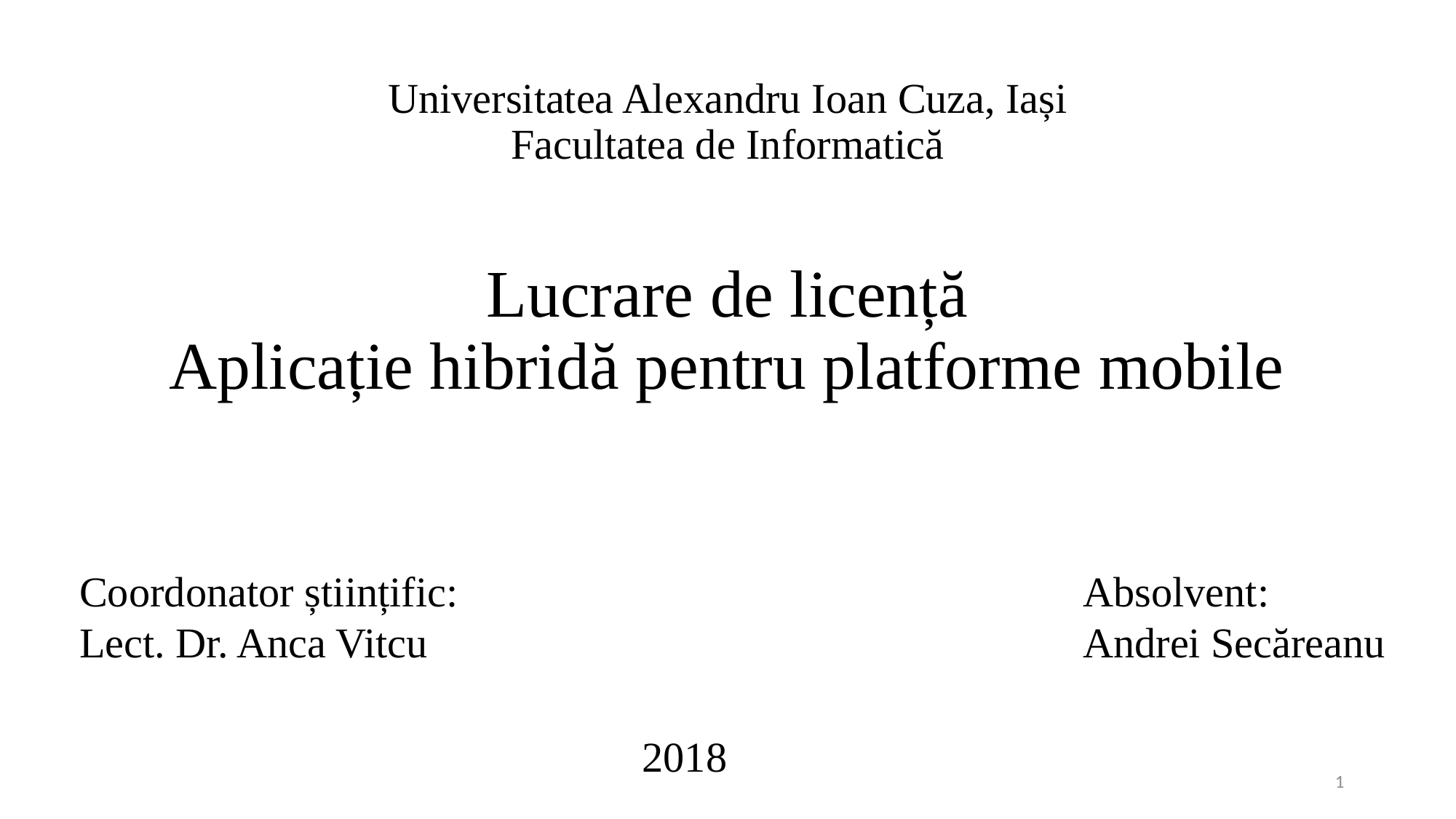

# Universitatea Alexandru Ioan Cuza, Iași Facultatea de Informatică Lucrare de licență Aplicație hibridă pentru platforme mobile
Absolvent:
Andrei Secăreanu
Coordonator științific:
Lect. Dr. Anca Vitcu
2018
1